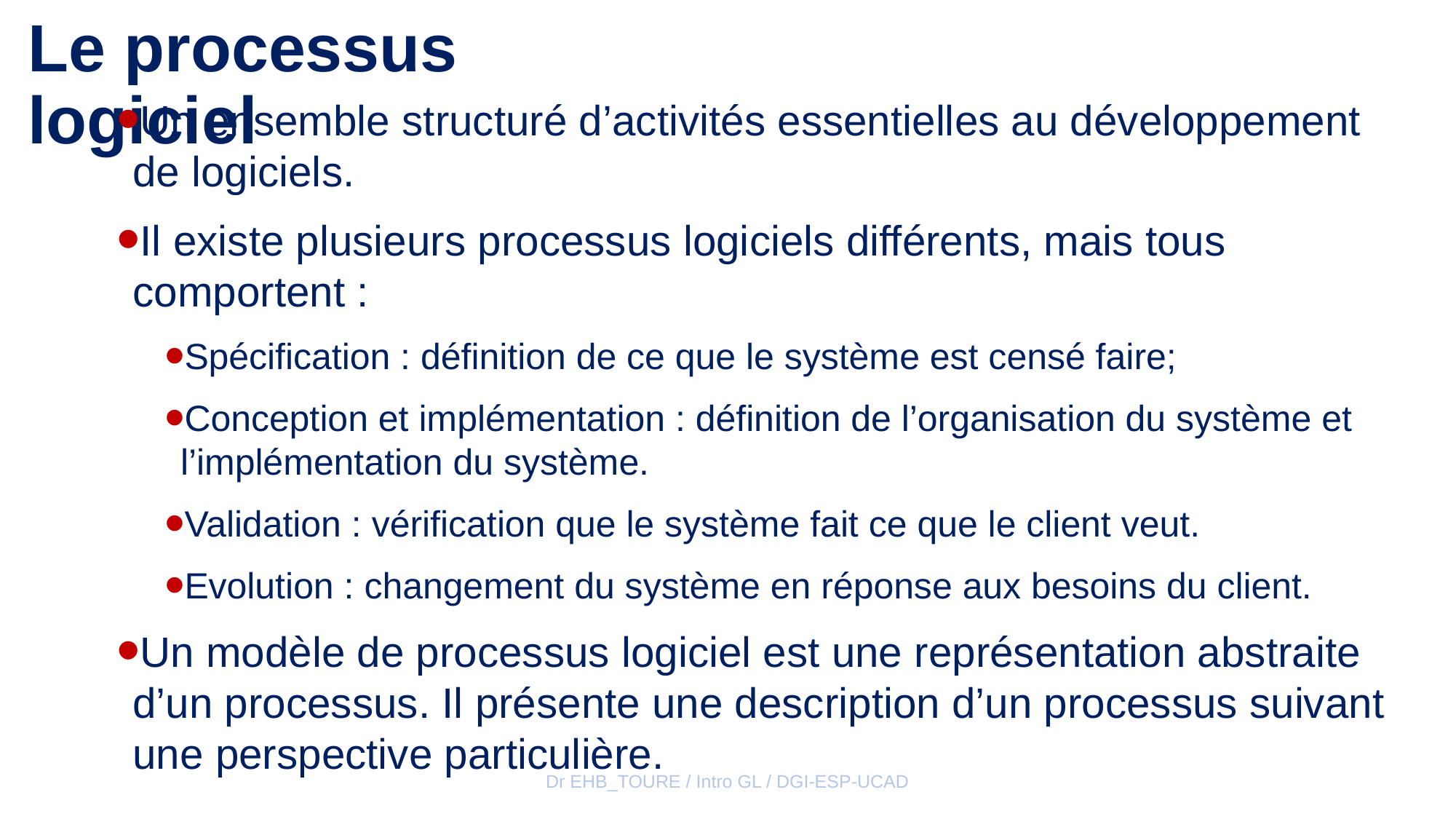

Le processus logiciel
Un ensemble structuré d’activités essentielles au développement de logiciels.
Il existe plusieurs processus logiciels différents, mais tous comportent :
Spécification : définition de ce que le système est censé faire;
Conception et implémentation : définition de l’organisation du système et l’implémentation du système.
Validation : vérification que le système fait ce que le client veut.
Evolution : changement du système en réponse aux besoins du client.
Un modèle de processus logiciel est une représentation abstraite d’un processus. Il présente une description d’un processus suivant une perspective particulière.
Dr EHB_TOURE / Intro GL / DGI-ESP-UCAD